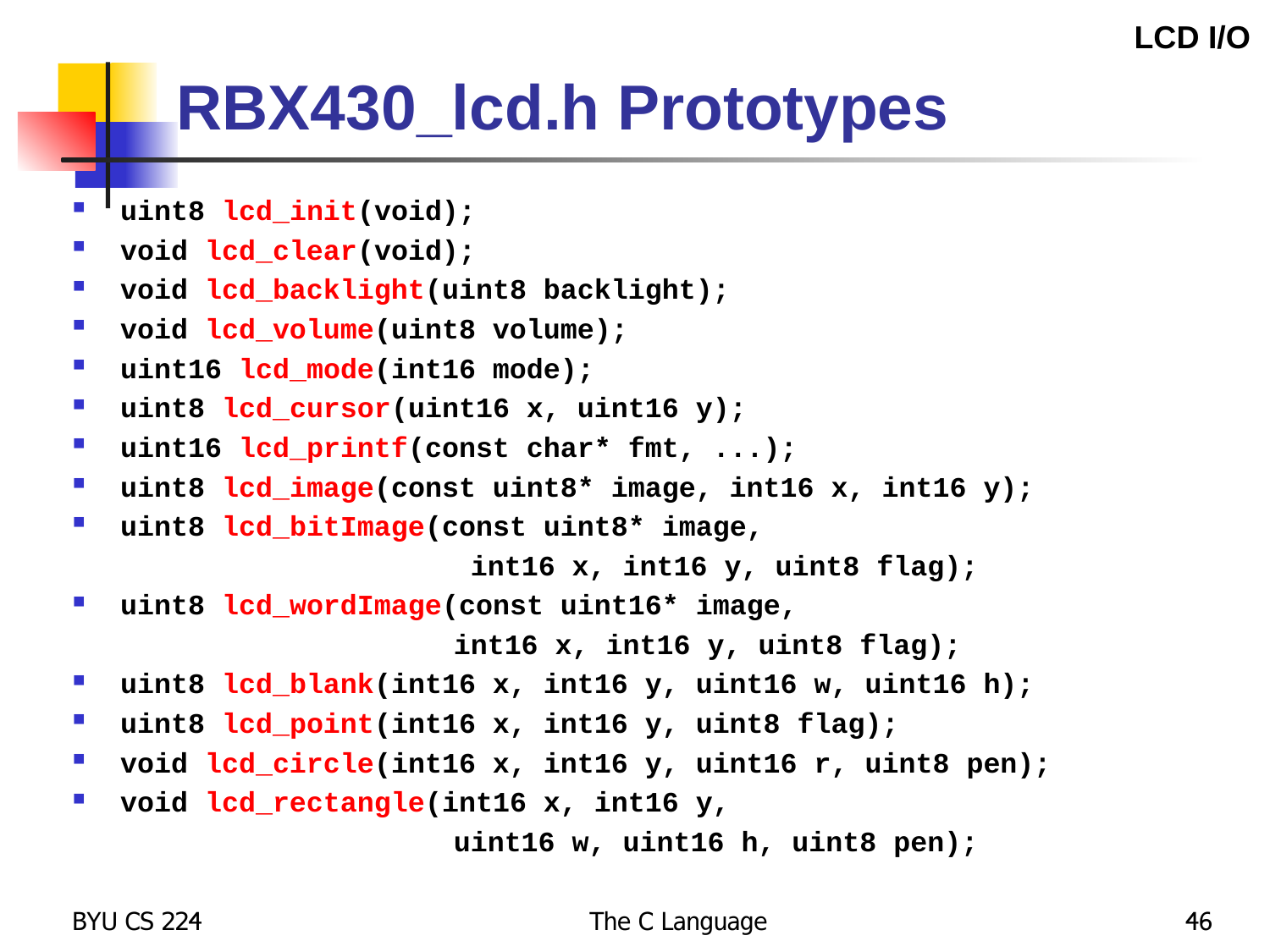

LCD I/O
# RBX430_lcd.h Prototypes
uint8 lcd_init(void);
void lcd_clear(void);
void lcd_backlight(uint8 backlight);
void lcd_volume(uint8 volume);
uint16 lcd_mode(int16 mode);
uint8 lcd_cursor(uint16 x, uint16 y);
uint16 lcd_printf(const char* fmt, ...);
uint8 lcd_image(const uint8* image, int16 x, int16 y);
uint8 lcd_bitImage(const uint8* image,
			 int16 x, int16 y, uint8 flag);
uint8 lcd_wordImage(const uint16* image,
			int16 x, int16 y, uint8 flag);
uint8 lcd_blank(int16 x, int16 y, uint16 w, uint16 h);
uint8 lcd_point(int16 x, int16 y, uint8 flag);
void lcd_circle(int16 x, int16 y, uint16 r, uint8 pen);
void lcd_rectangle(int16 x, int16 y,
			uint16 w, uint16 h, uint8 pen);
BYU CS 224
The C Language
46